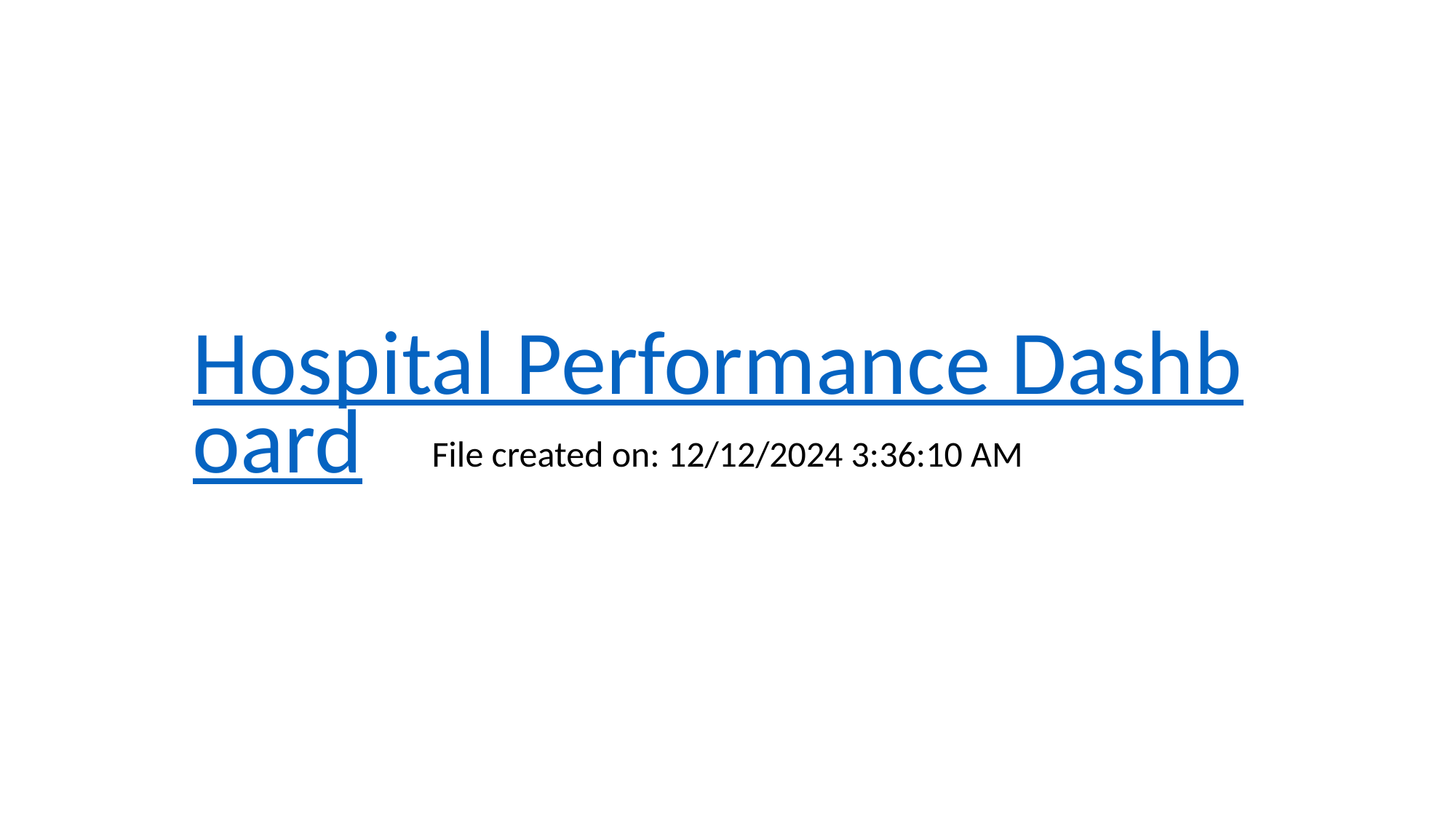

# Hospital Performance Dashboard
File created on: 12/12/2024 3:36:10 AM